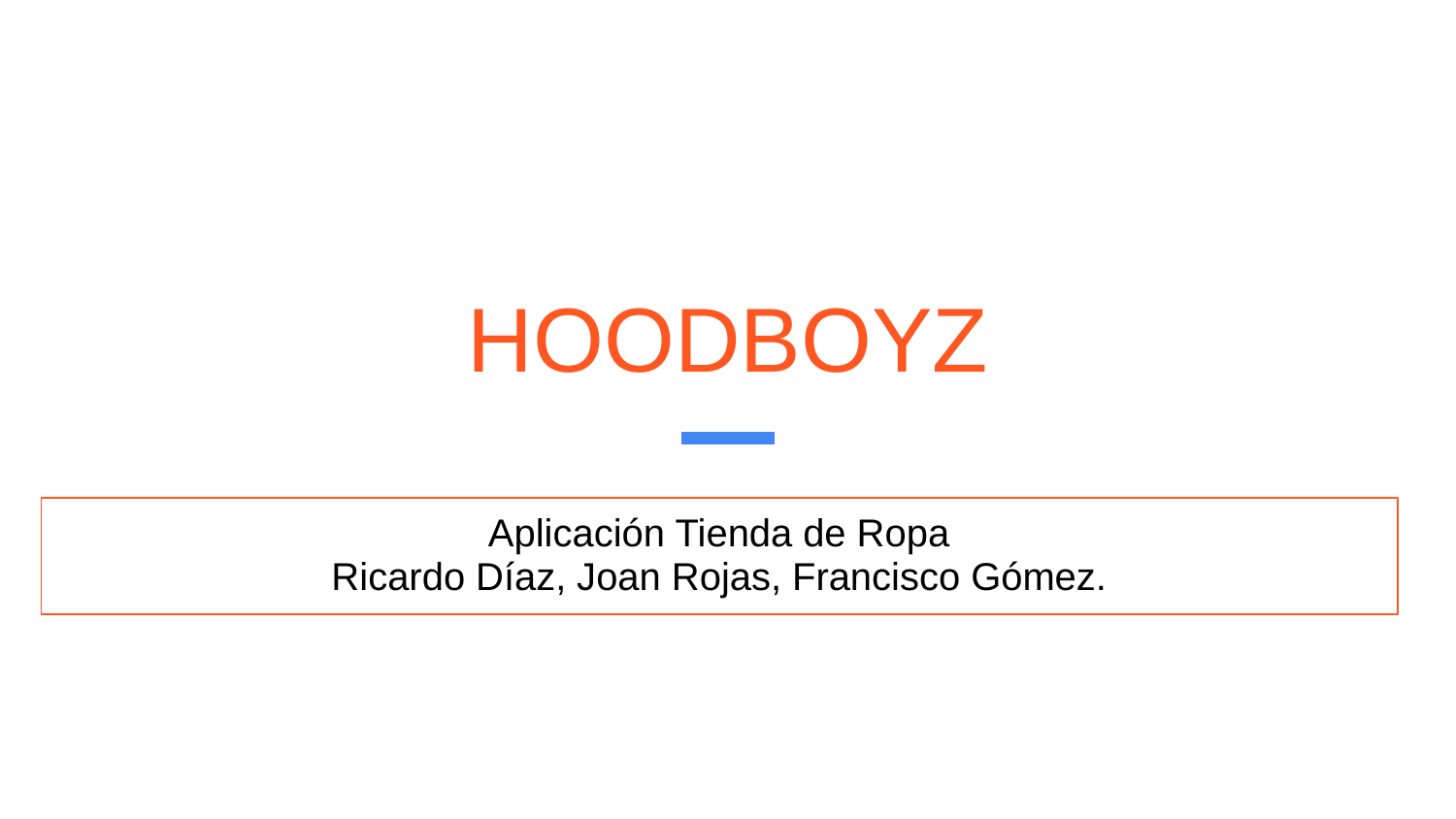

# HOODBOYZ
Aplicación Tienda de Ropa
Ricardo Díaz, Joan Rojas, Francisco Gómez.